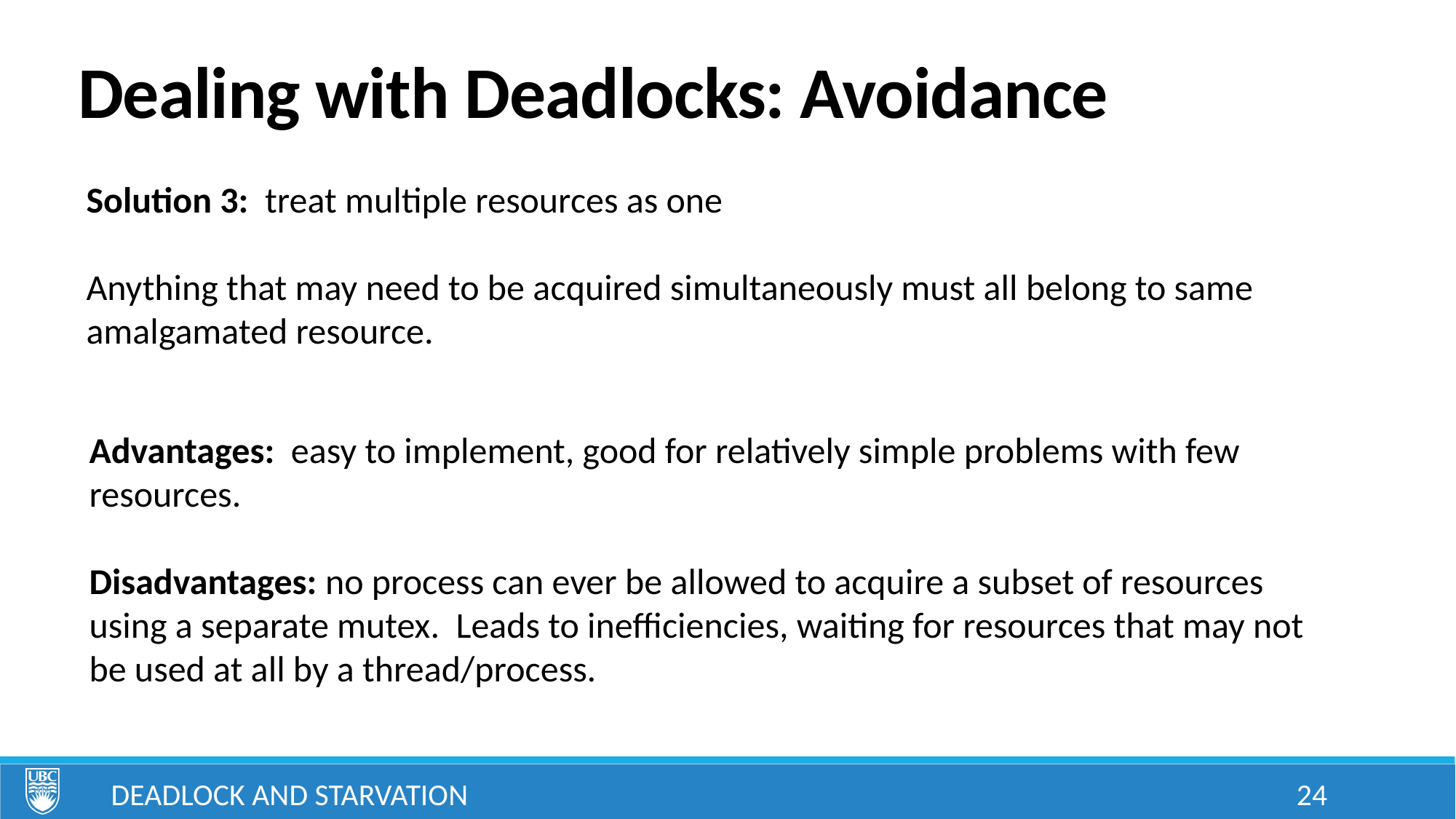

# Dealing with Deadlocks: Avoidance
Solution 3:  treat multiple resources as one

Anything that may need to be acquired simultaneously must all belong to same amalgamated resource.

Advantages:  easy to implement, good for relatively simple problems with few resources.

Disadvantages: no process can ever be allowed to acquire a subset of resources using a separate mutex.  Leads to inefficiencies, waiting for resources that may not be used at all by a thread/process.
Deadlock and Starvation
24